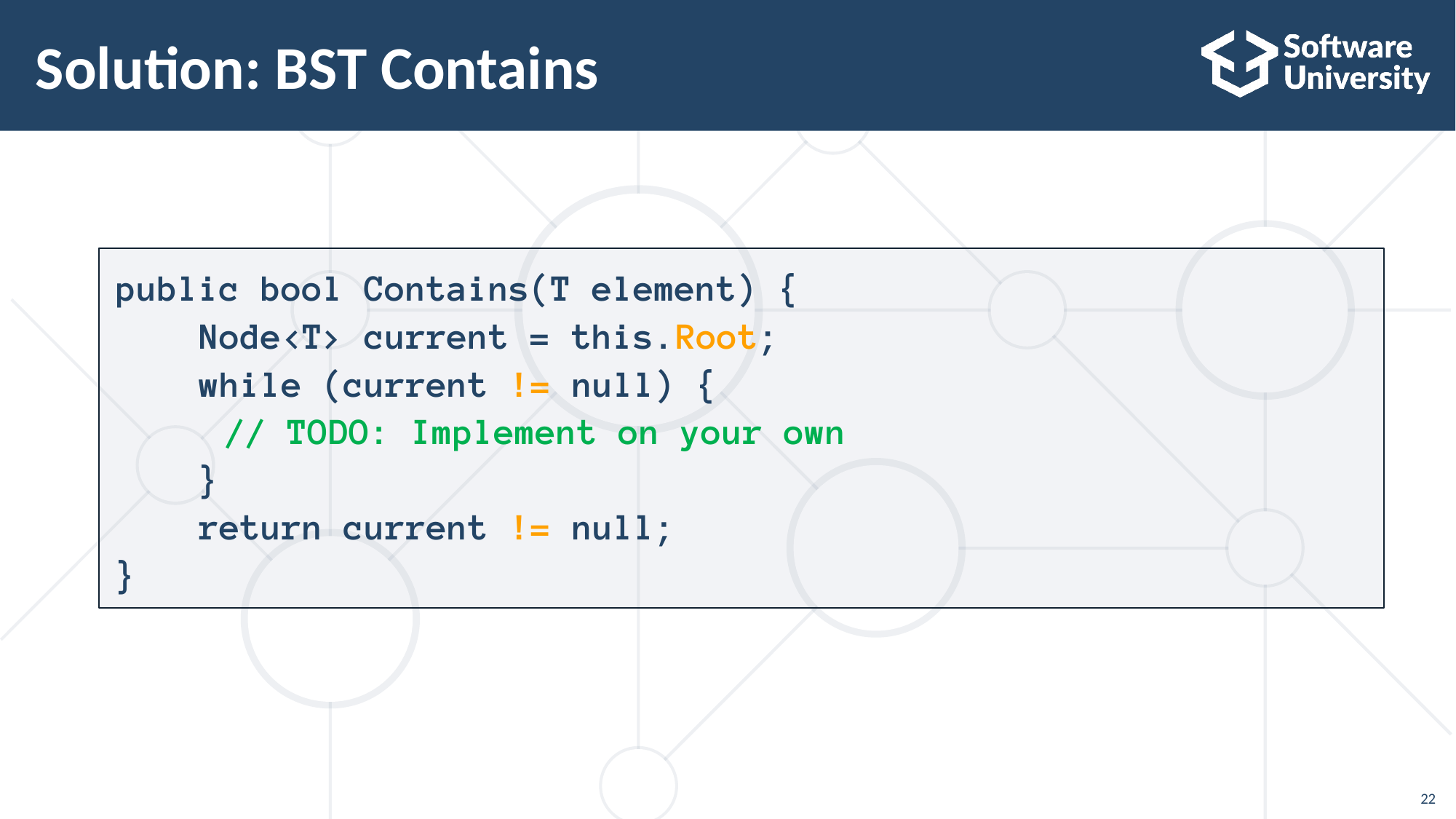

22
# Solution: BST Contains
public bool Contains(T element) {
    Node<T> current = this.Root;
    while (current != null) {
	// TODO: Implement on your own
    }
    return current != null;
}